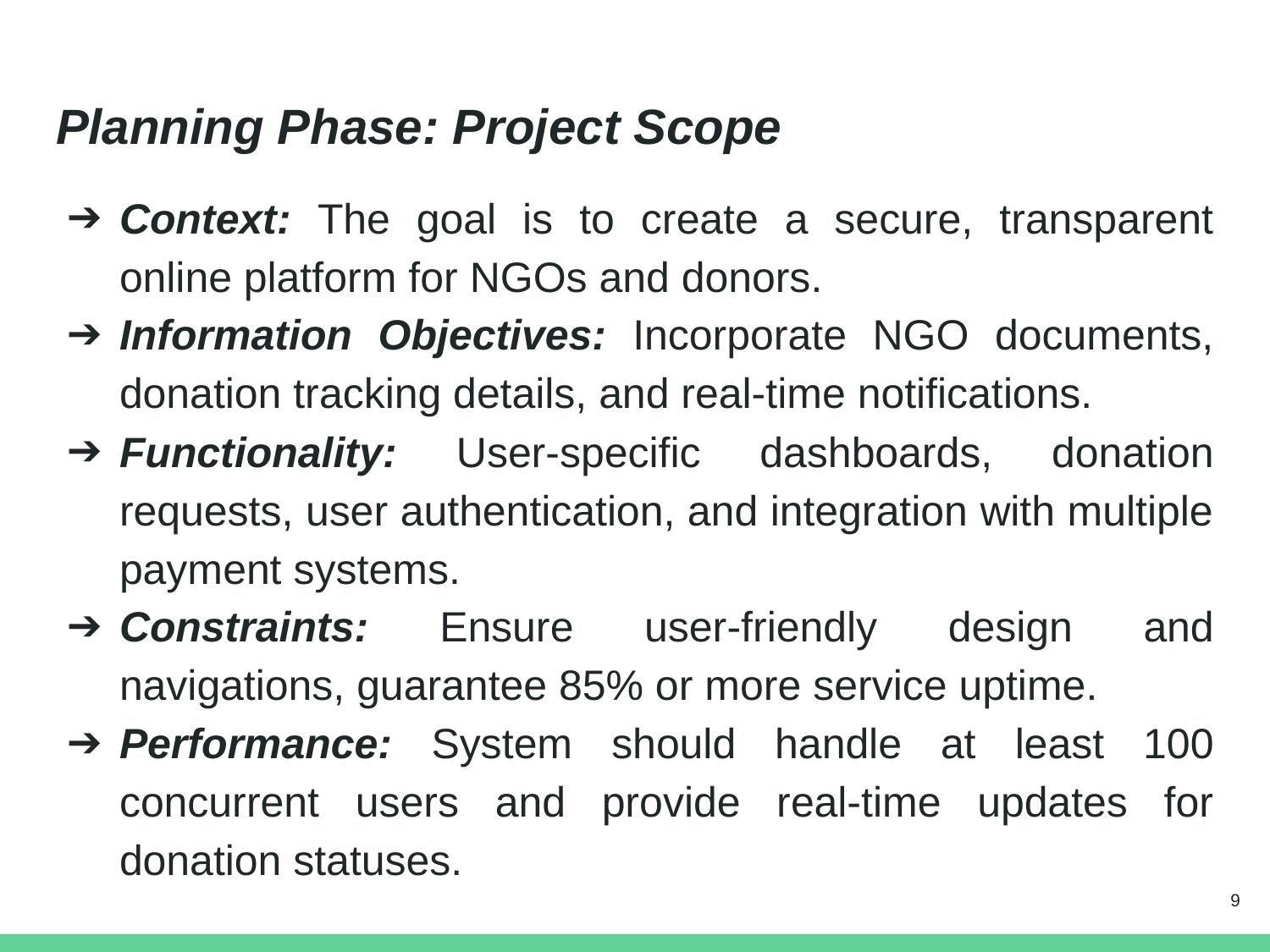

# Planning Phase: Project Scope
Context: The goal is to create a secure, transparent online platform for NGOs and donors.
Information Objectives: Incorporate NGO documents, donation tracking details, and real-time notifications.
Functionality: User-specific dashboards, donation requests, user authentication, and integration with multiple payment systems.
Constraints: Ensure user-friendly design and navigations, guarantee 85% or more service uptime.
Performance: System should handle at least 100 concurrent users and provide real-time updates for donation statuses.
9